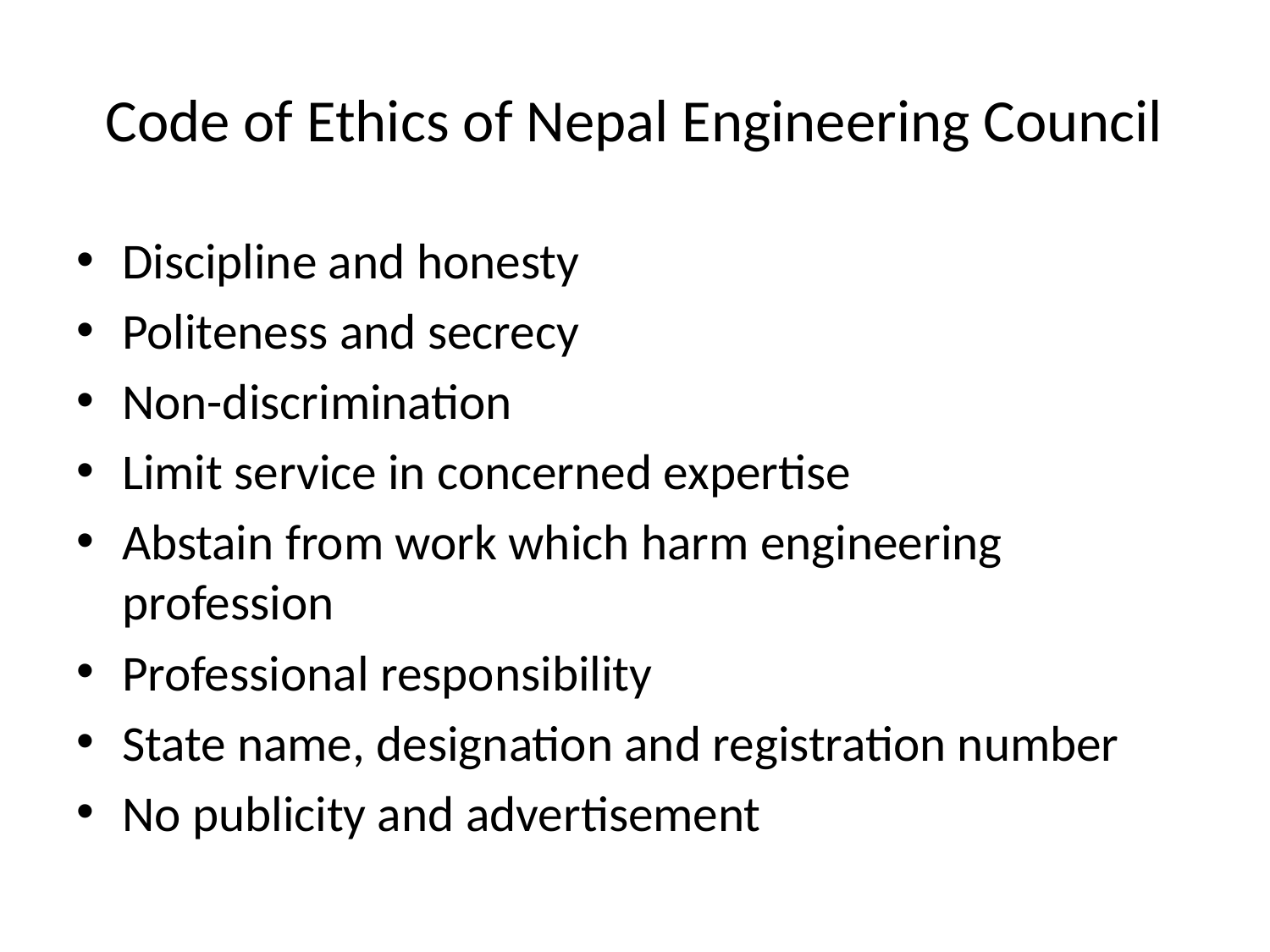

# Code of Ethics of Nepal Engineering Council
Discipline and honesty
Politeness and secrecy
Non-discrimination
Limit service in concerned expertise
Abstain from work which harm engineering profession
Professional responsibility
State name, designation and registration number
No publicity and advertisement